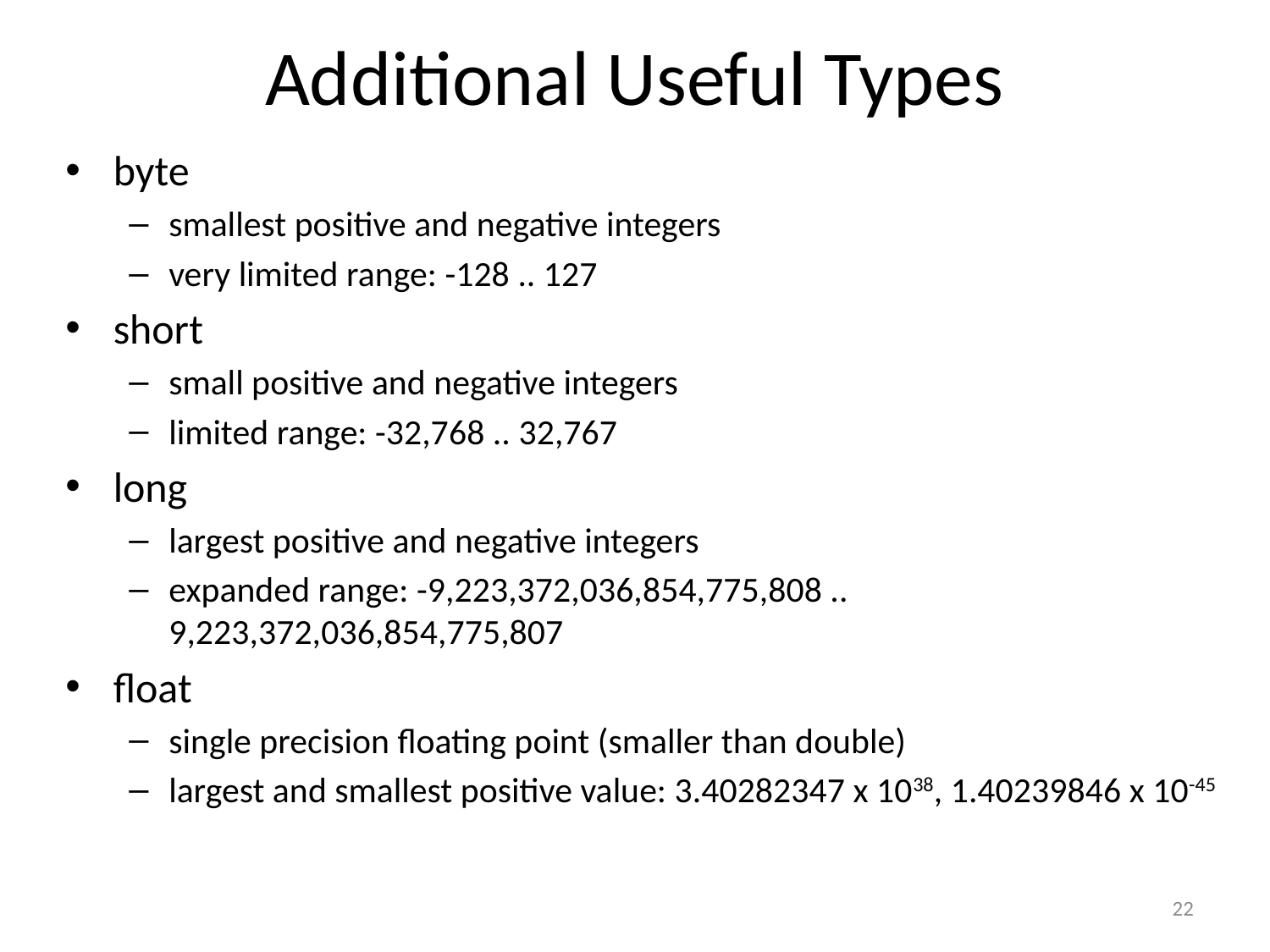

# Additional Useful Types
byte
smallest positive and negative integers
very limited range: -128 .. 127
short
small positive and negative integers
limited range: -32,768 .. 32,767
long
largest positive and negative integers
expanded range: -9,223,372,036,854,775,808 .. 9,223,372,036,854,775,807
float
single precision floating point (smaller than double)
largest and smallest positive value: 3.40282347 x 1038, 1.40239846 x 10-45
22